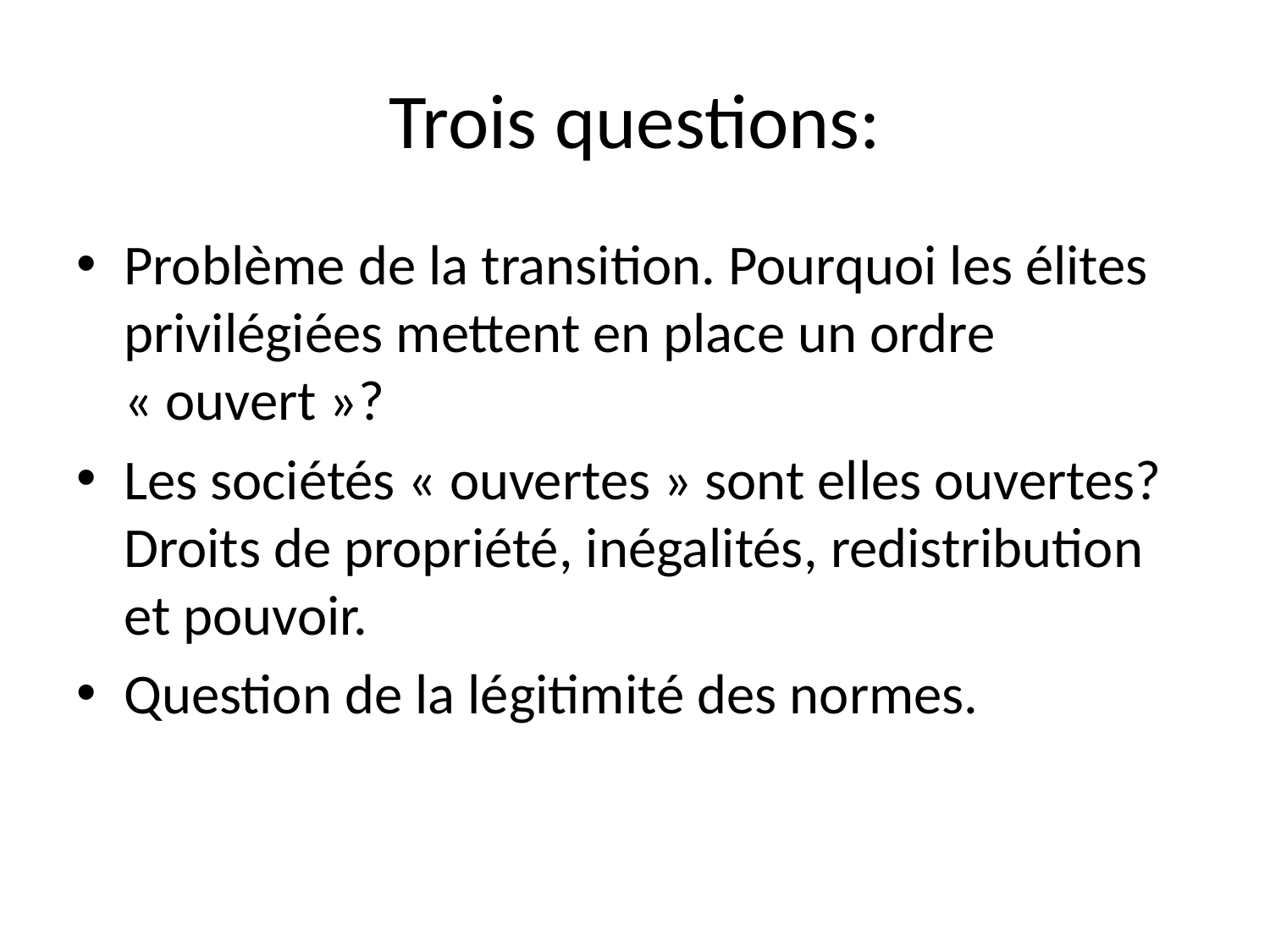

# Trois questions:
Problème de la transition. Pourquoi les élites privilégiées mettent en place un ordre « ouvert »?
Les sociétés « ouvertes » sont elles ouvertes? Droits de propriété, inégalités, redistribution et pouvoir.
Question de la légitimité des normes.